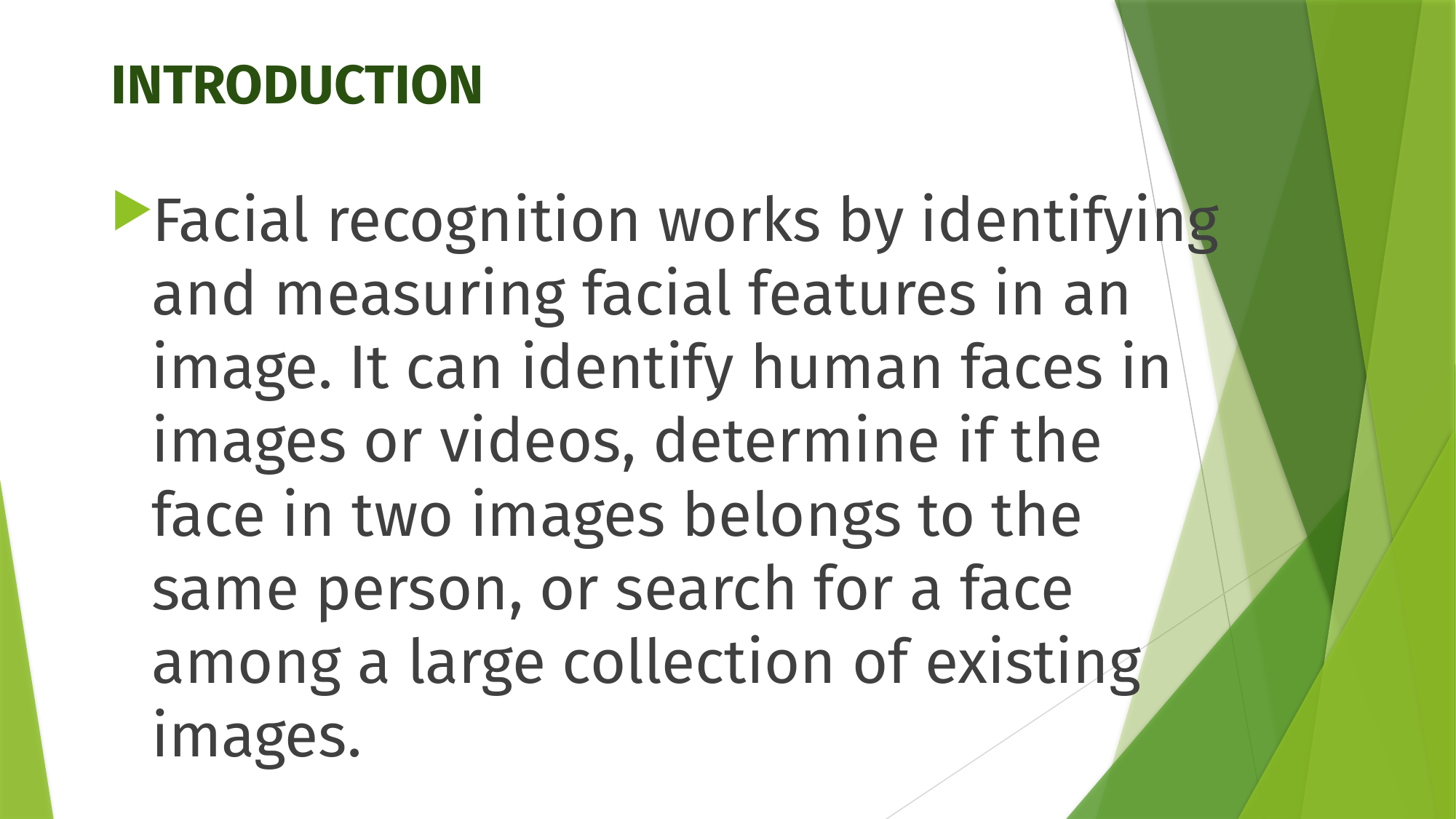

# INTRODUCTION
Facial recognition works by identifying and measuring facial features in an image. It can identify human faces in images or videos, determine if the face in two images belongs to the same person, or search for a face among a large collection of existing images.